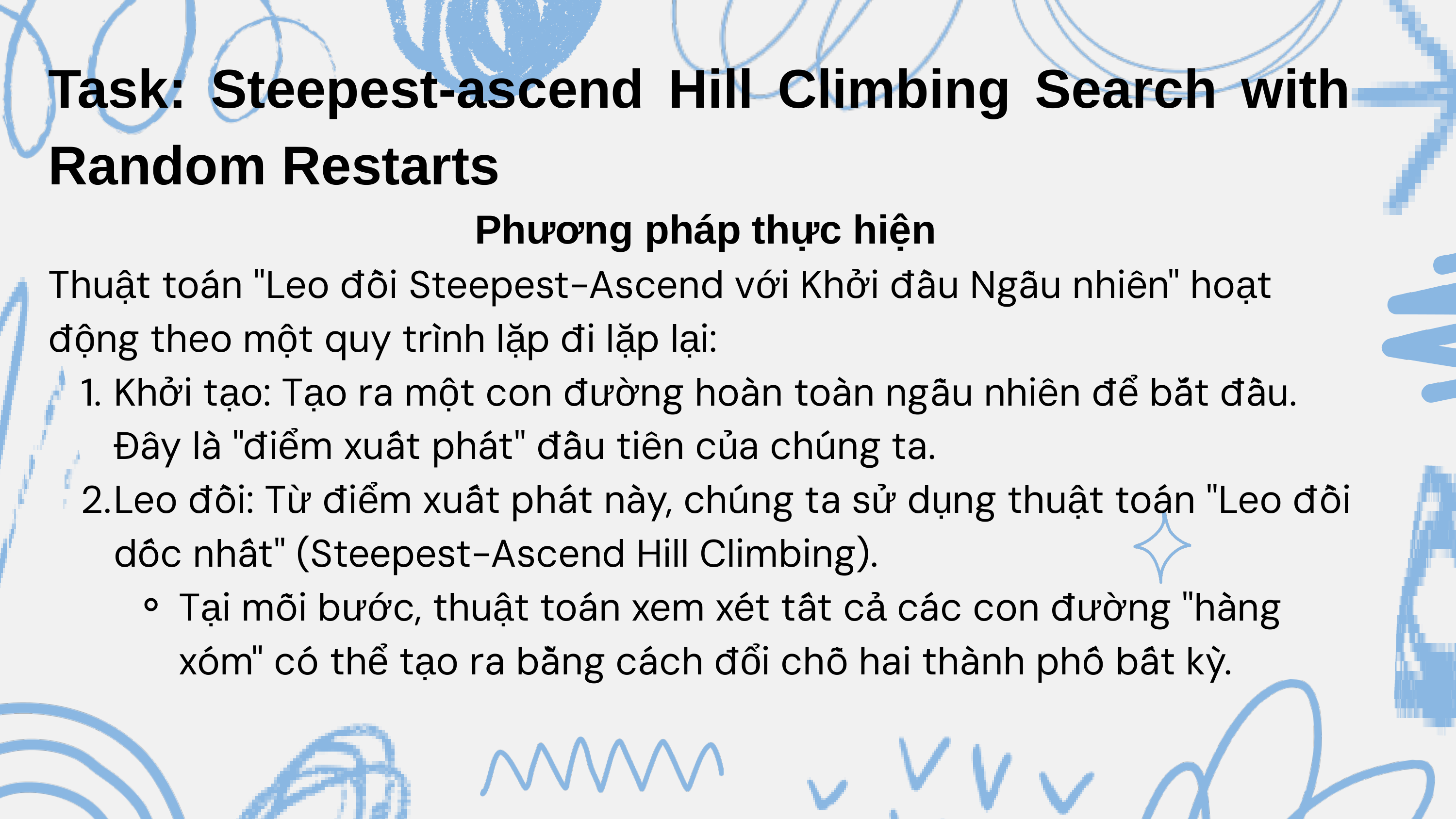

Task: Steepest-ascend Hill Climbing Search with Random Restarts
 Phương pháp thực hiện
Thuật toán "Leo đồi Steepest-Ascend với Khởi đầu Ngẫu nhiên" hoạt động theo một quy trình lặp đi lặp lại:
Khởi tạo: Tạo ra một con đường hoàn toàn ngẫu nhiên để bắt đầu. Đây là "điểm xuất phát" đầu tiên của chúng ta.
Leo đồi: Từ điểm xuất phát này, chúng ta sử dụng thuật toán "Leo đồi dốc nhất" (Steepest-Ascend Hill Climbing).
Tại mỗi bước, thuật toán xem xét tất cả các con đường "hàng xóm" có thể tạo ra bằng cách đổi chỗ hai thành phố bất kỳ.